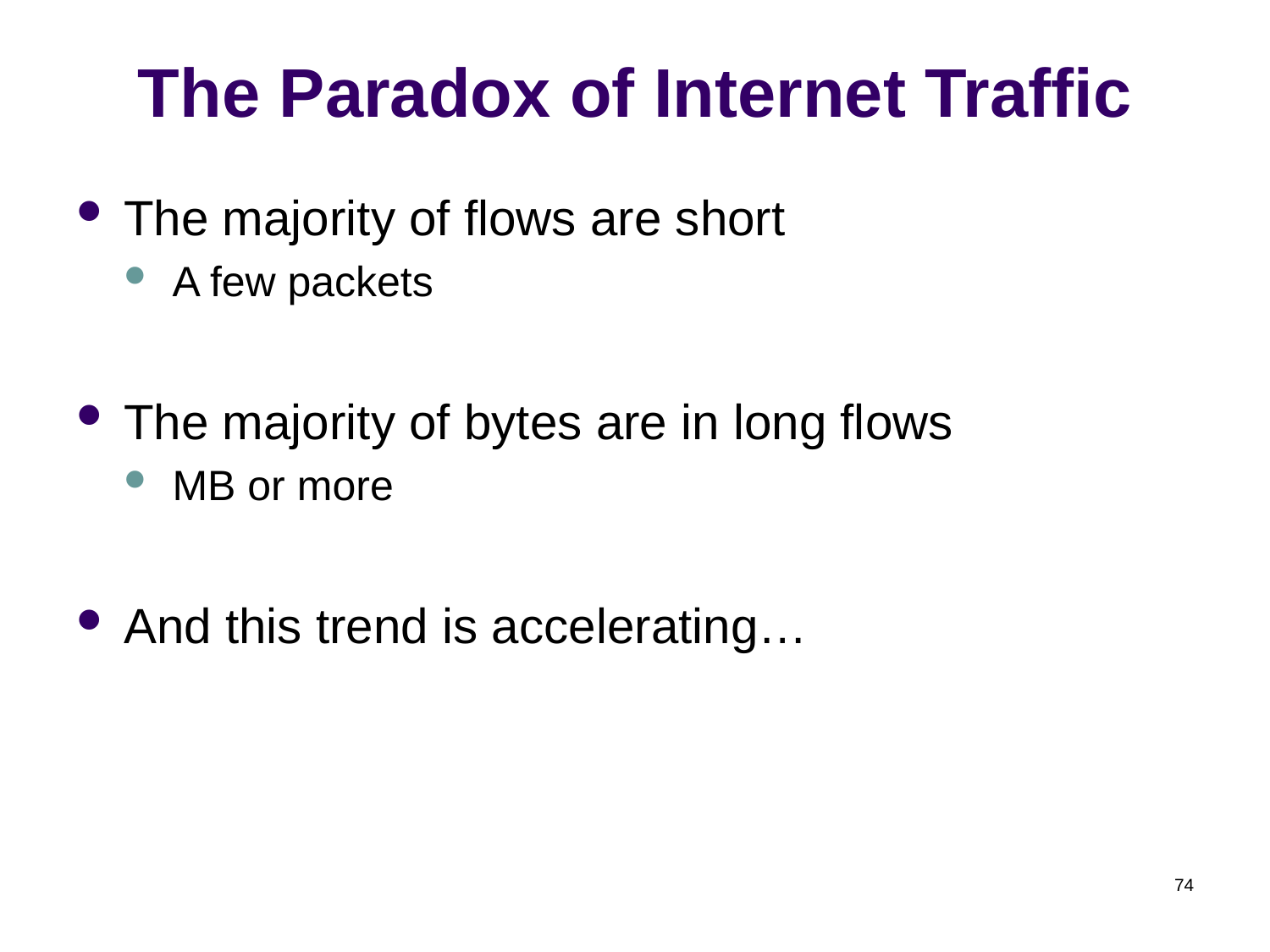

# The Paradox of Internet Traffic
The majority of flows are short
A few packets

The majority of bytes are in long flows
MB or more

And this trend is accelerating…
74